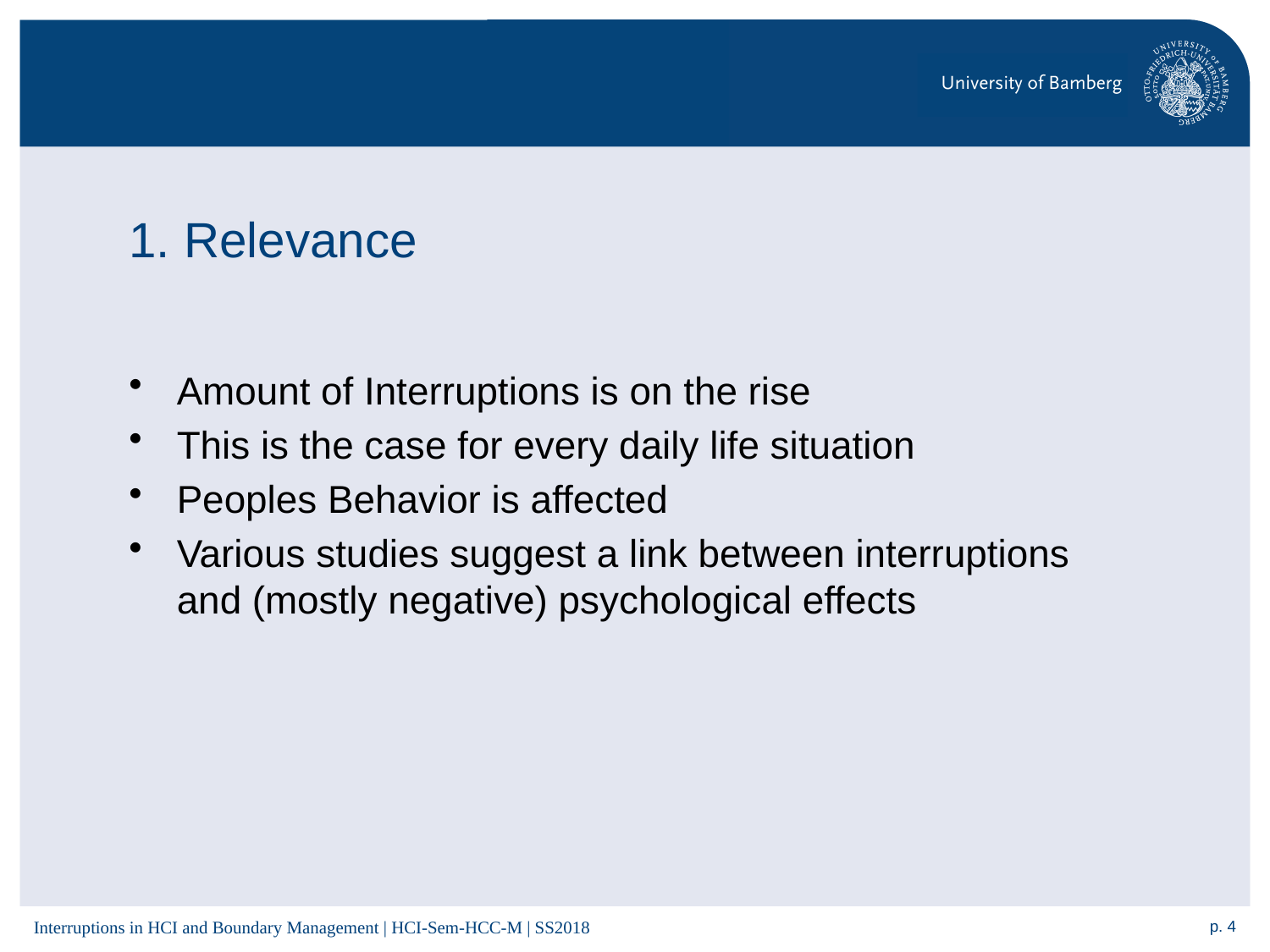

# 1. Relevance
Amount of Interruptions is on the rise
This is the case for every daily life situation
Peoples Behavior is affected
Various studies suggest a link between interruptions and (mostly negative) psychological effects